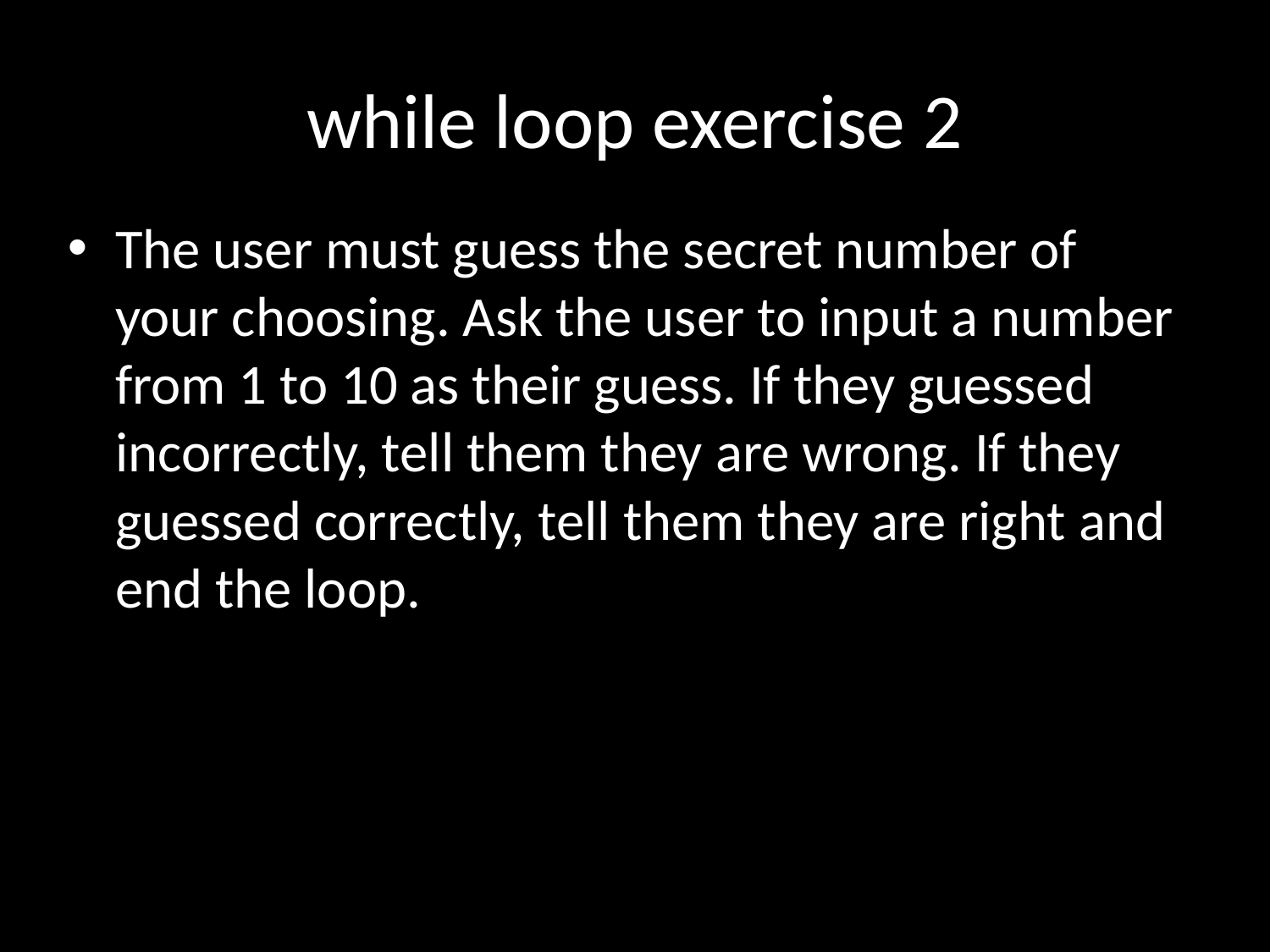

# while loop exercise 2
The user must guess the secret number of your choosing. Ask the user to input a number from 1 to 10 as their guess. If they guessed incorrectly, tell them they are wrong. If they guessed correctly, tell them they are right and end the loop.